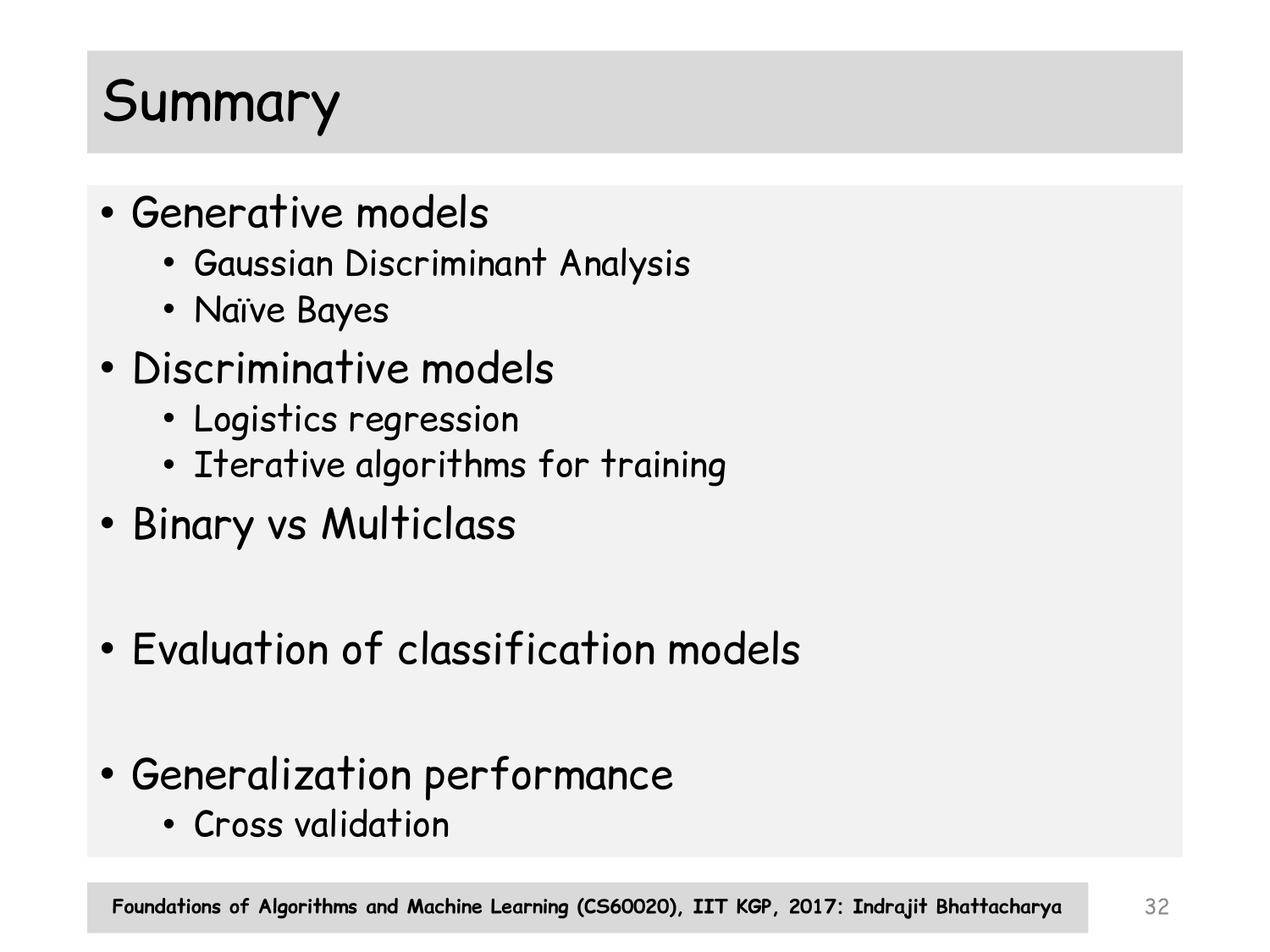

# Summary
Generative models
Gaussian Discriminant Analysis
Naïve Bayes
Discriminative models
Logistics regression
Iterative algorithms for training
Binary vs Multiclass

Evaluation of classification models

Generalization performance
Cross validation
Foundations of Algorithms and Machine Learning (CS60020), IIT KGP, 2017: Indrajit Bhattacharya
32